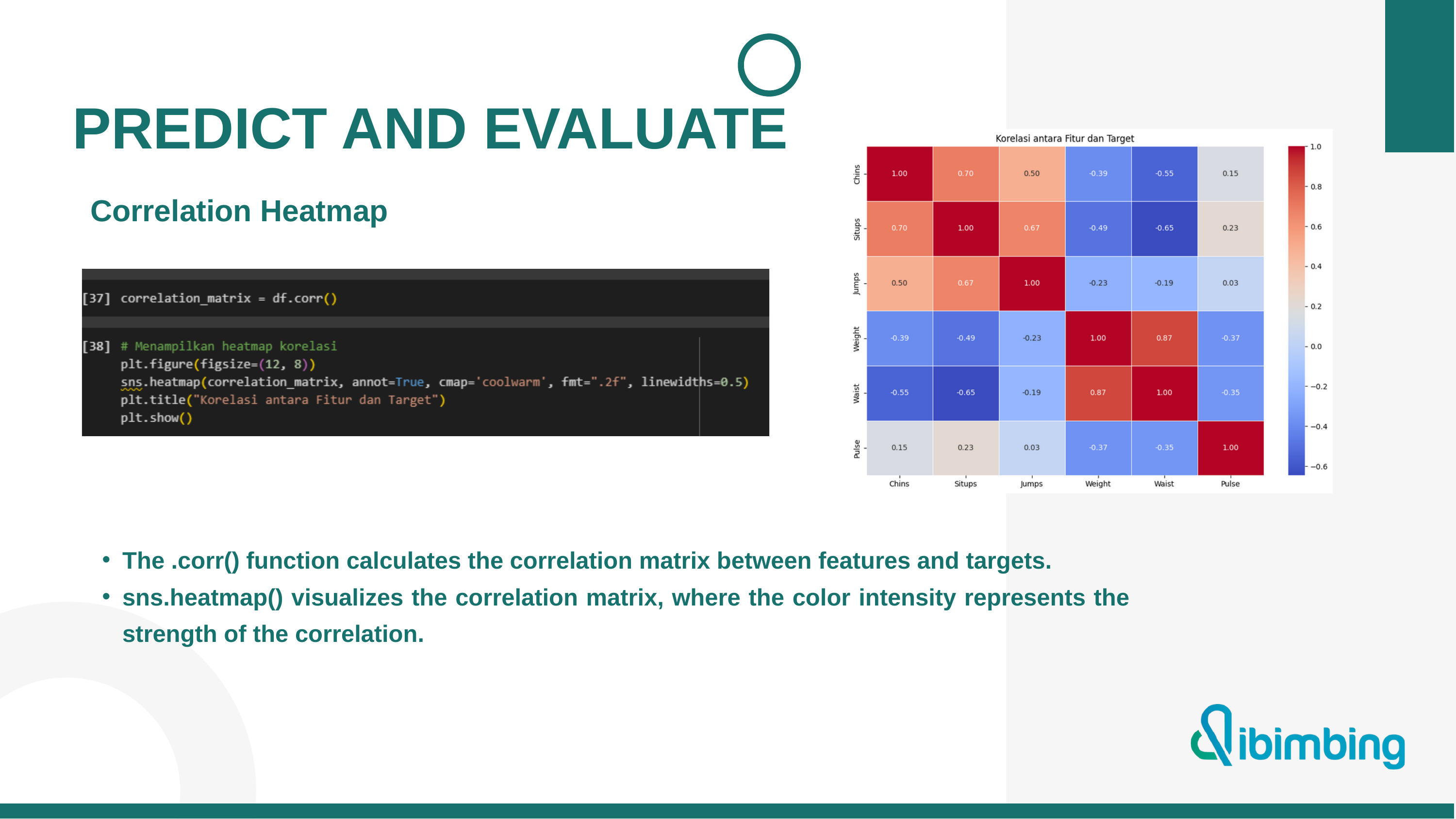

PREDICT AND EVALUATE

Correlation Heatmap

The .corr() function calculates the correlation matrix between features and targets.
sns.heatmap() visualizes the correlation matrix, where the color intensity represents the strength of the correlation.